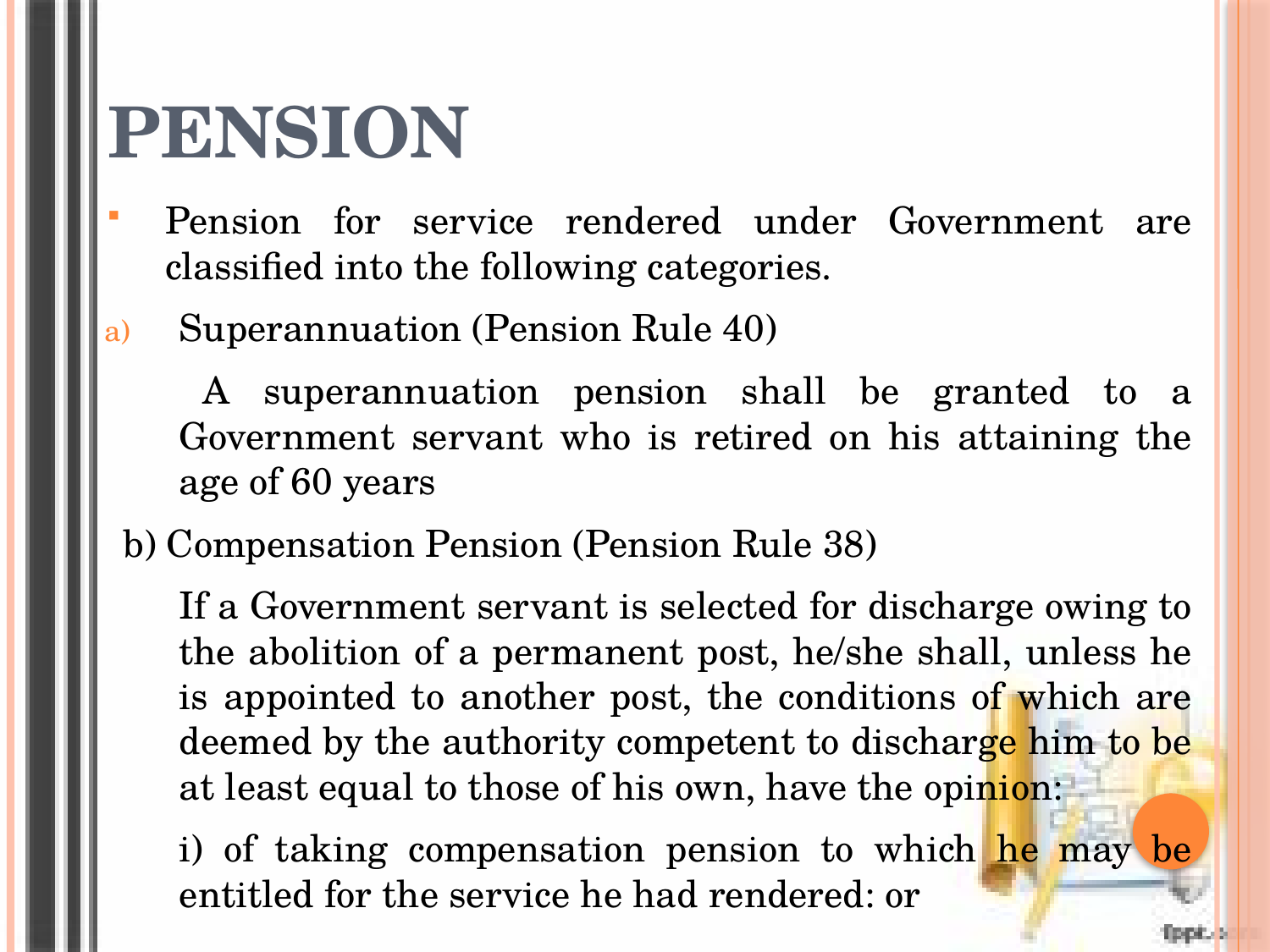

# PENSION
Pension for service rendered under Government are classified into the following categories.
Superannuation (Pension Rule 40)
 	A superannuation pension shall be granted to a Government servant who is retired on his attaining the age of 60 years
b) Compensation Pension (Pension Rule 38)
	If a Government servant is selected for discharge owing to the abolition of a permanent post, he/she shall, unless he is appointed to another post, the conditions of which are deemed by the authority competent to discharge him to be at least equal to those of his own, have the opinion:
	i) of taking compensation pension to which he may be entitled for the service he had rendered: or